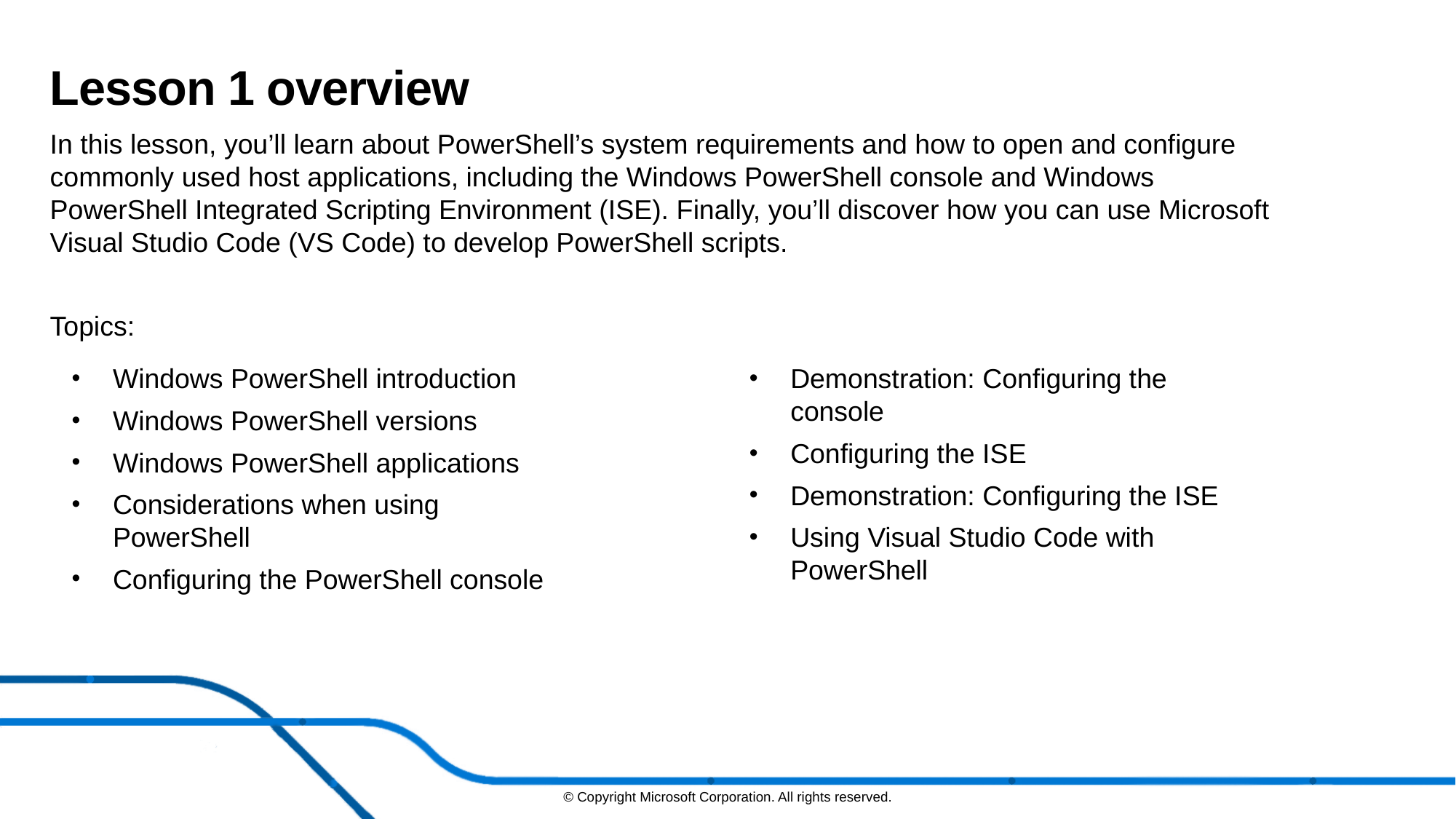

# Lesson 1 overview
In this lesson, you’ll learn about PowerShell’s system requirements and how to open and configure commonly used host applications, including the Windows PowerShell console and Windows PowerShell Integrated Scripting Environment (ISE). Finally, you’ll discover how you can use Microsoft Visual Studio Code (VS Code) to develop PowerShell scripts.

Topics:
Windows PowerShell introduction
Windows PowerShell versions
Windows PowerShell applications
Considerations when using PowerShell
Configuring the PowerShell console
Demonstration: Configuring the console
Configuring the ISE
Demonstration: Configuring the ISE
Using Visual Studio Code with PowerShell